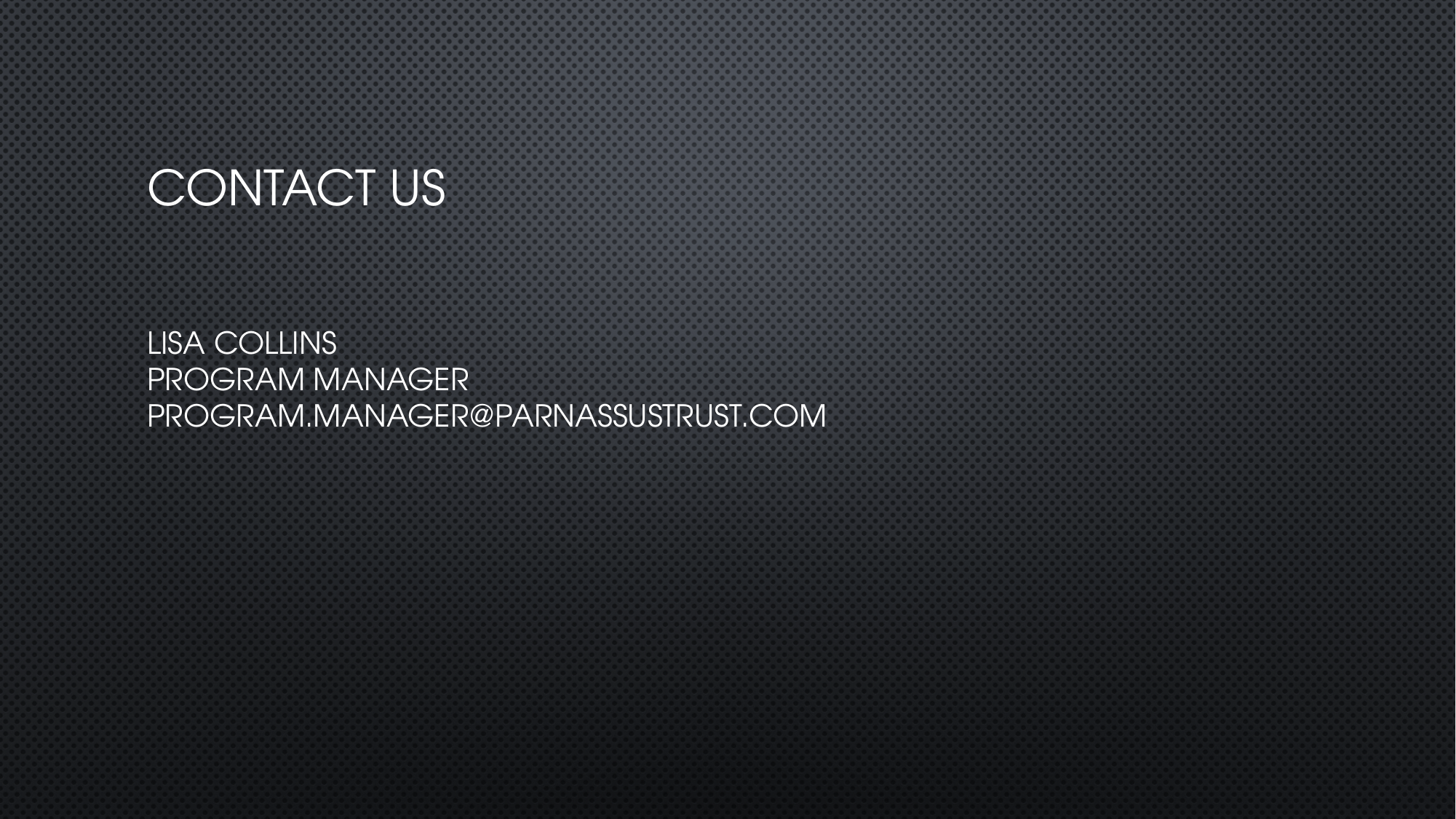

# contact us
Lisa Collins
Program Manager
program.manager@parnassustrust.com